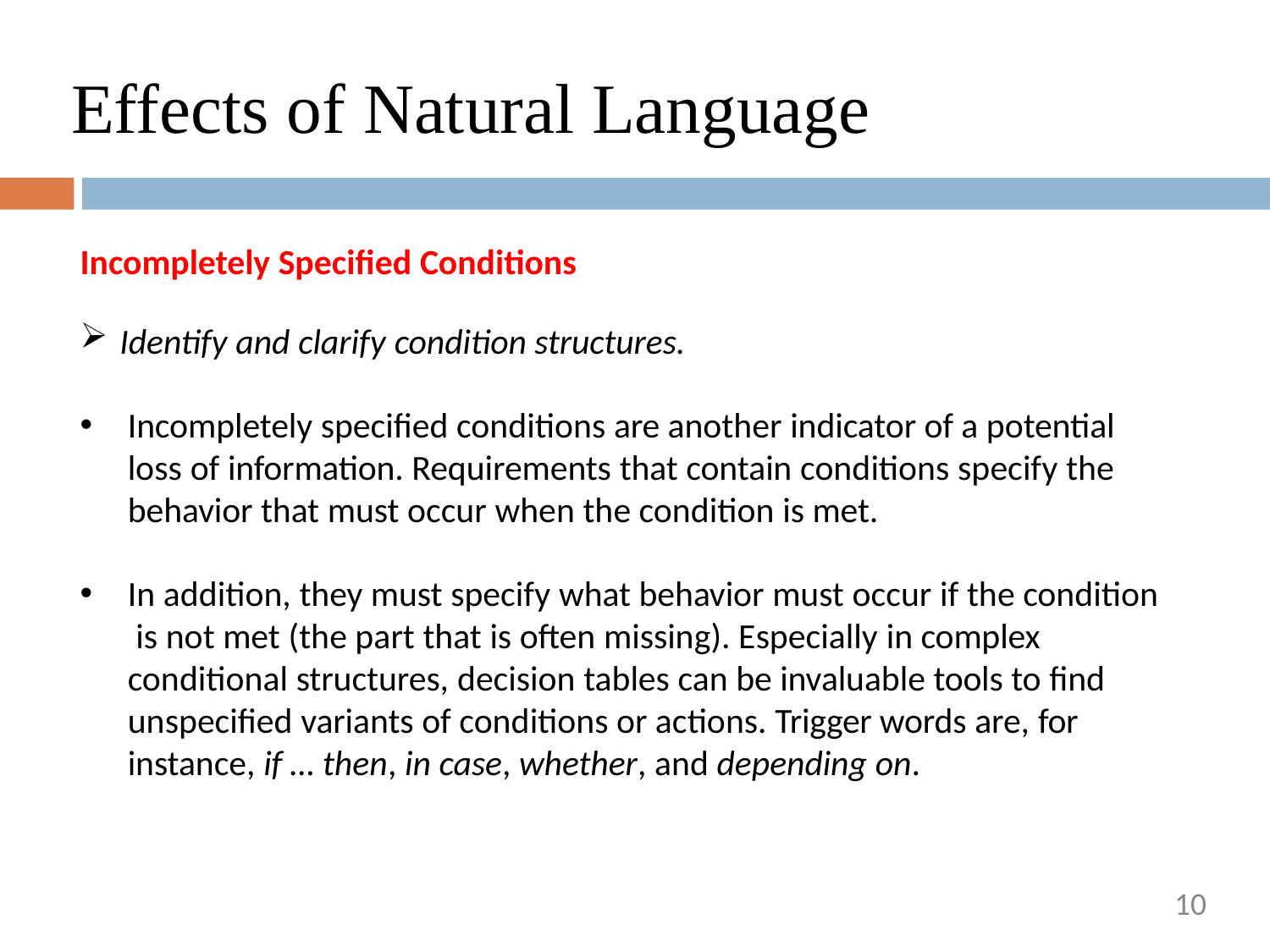

# Effects of Natural Language
Incompletely Specified Conditions

Identify and clarify condition structures.

Incompletely specified conditions are another indicator of a potential  loss of information. Requirements that contain conditions specify the  behavior that must occur when the condition is met.

In addition, they must specify what behavior must occur if the condition  is not met (the part that is often missing). Especially in complex  conditional structures, decision tables can be invaluable tools to find  unspecified variants of conditions or actions. Trigger words are, for  instance, if … then, in case, whether, and depending on.
10